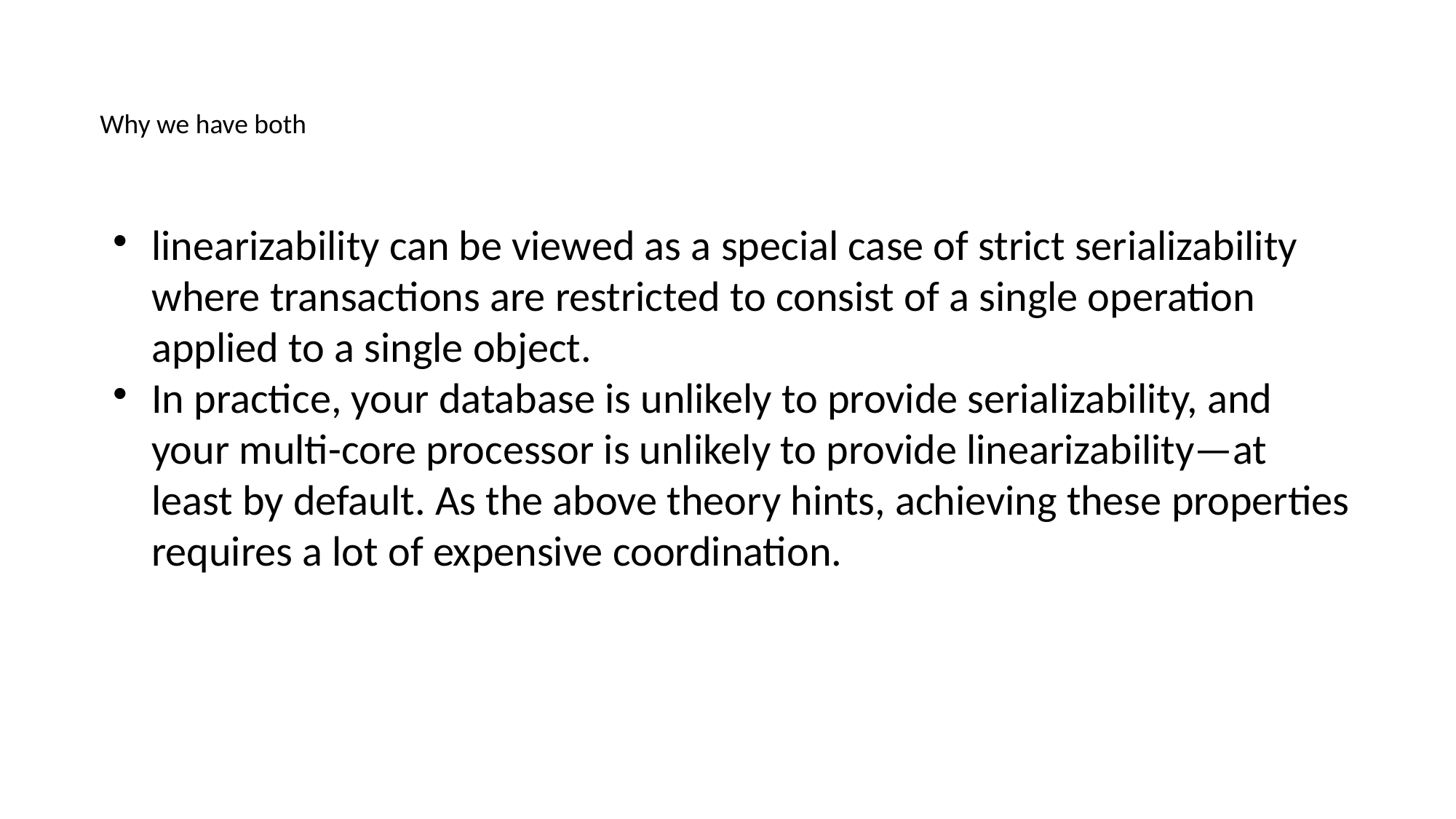

Why we have both
linearizability can be viewed as a special case of strict serializability where transactions are restricted to consist of a single operation applied to a single object.
In practice, your database is unlikely to provide serializability, and your multi-core processor is unlikely to provide linearizability—at least by default. As the above theory hints, achieving these properties requires a lot of expensive coordination.